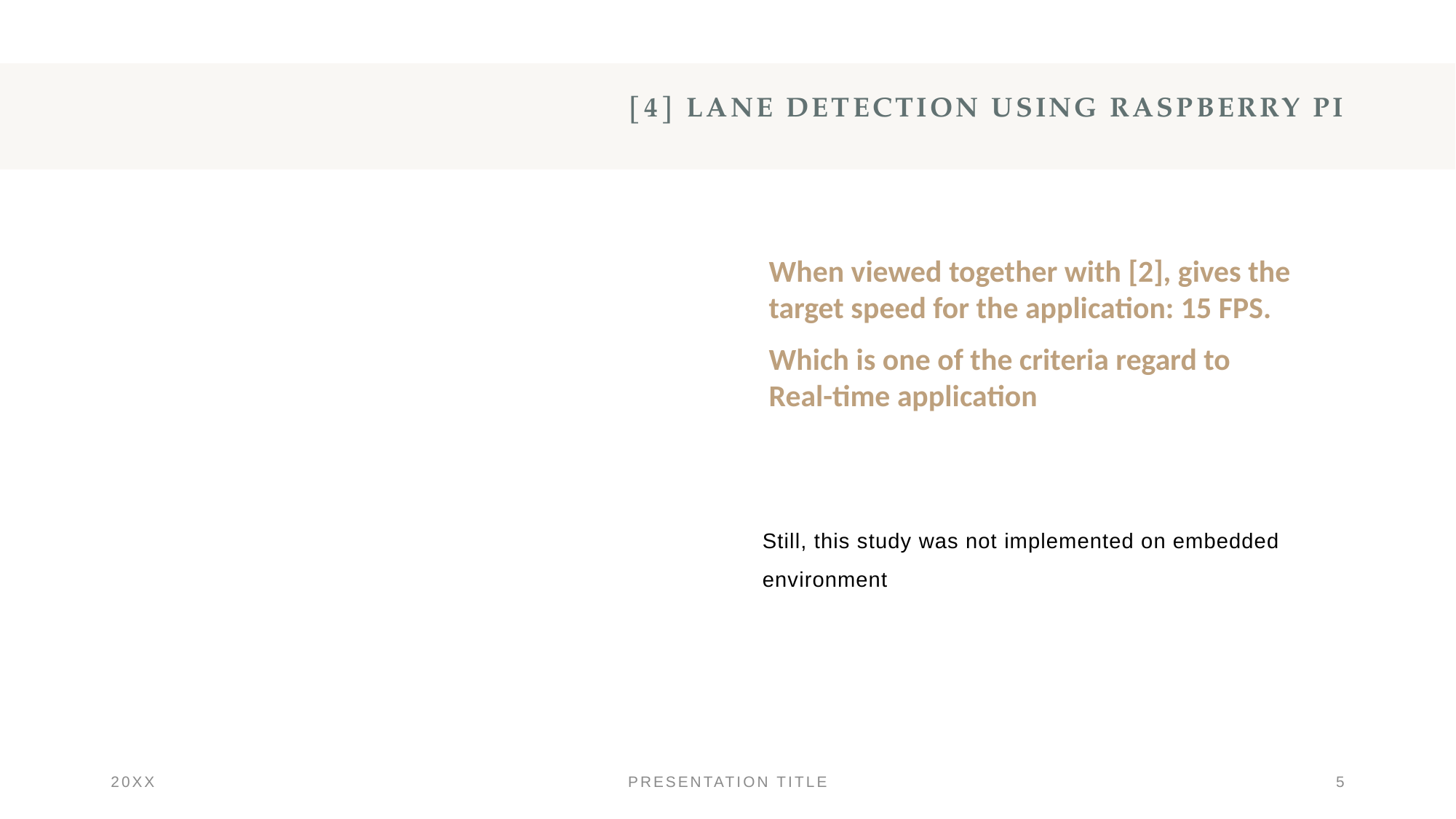

# [4] Lane detection using Raspberry Pi
When viewed together with [2], gives the target speed for the application: 15 FPS.
Which is one of the criteria regard to
Real-time application

Still, this study was not implemented on embedded environment
20XX
PRESENTATION TITLE
5